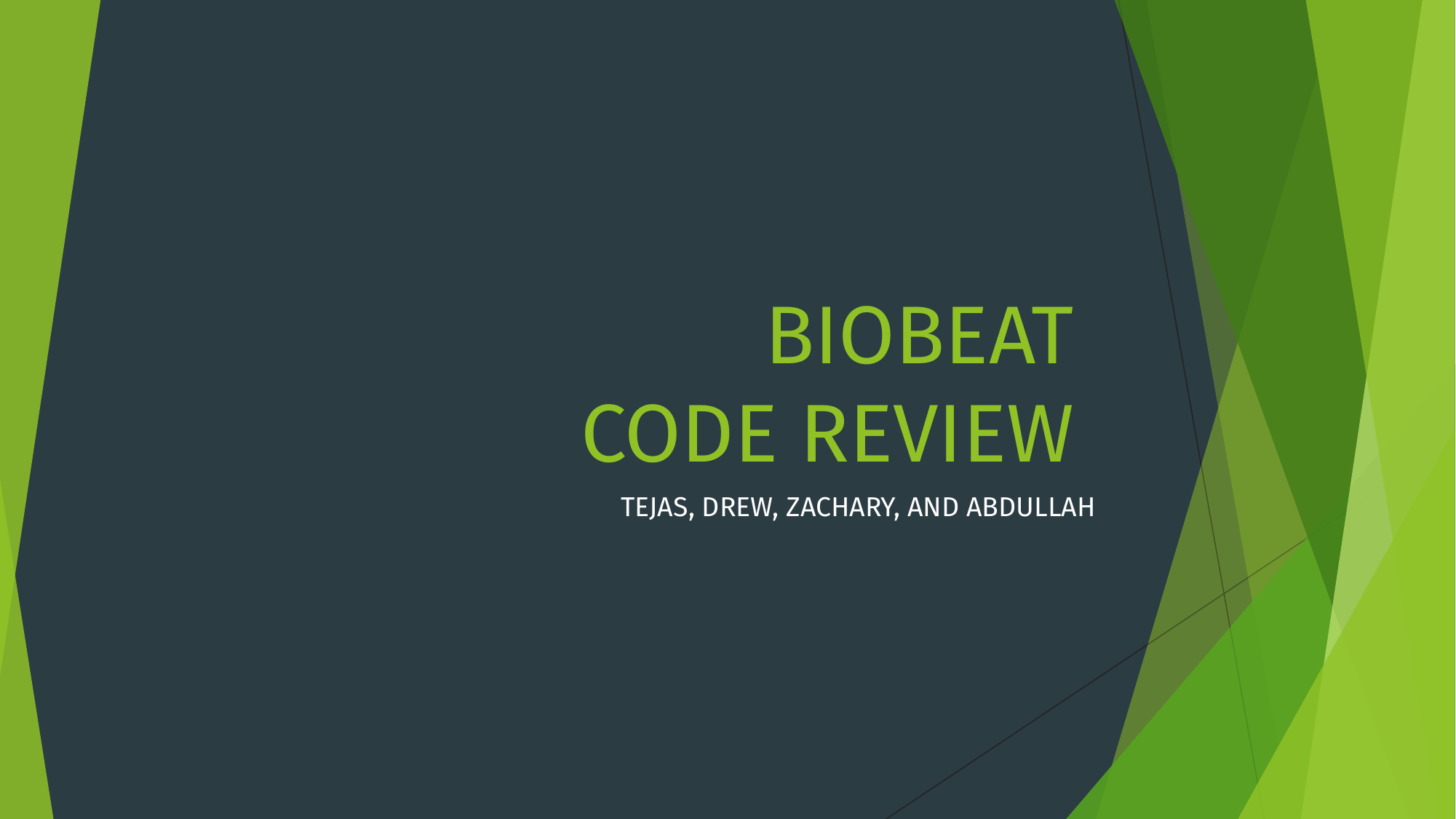

# BIOBEAT CODE REVIEW
TEJAS, DREW, ZACHARY, AND ABDULLAH